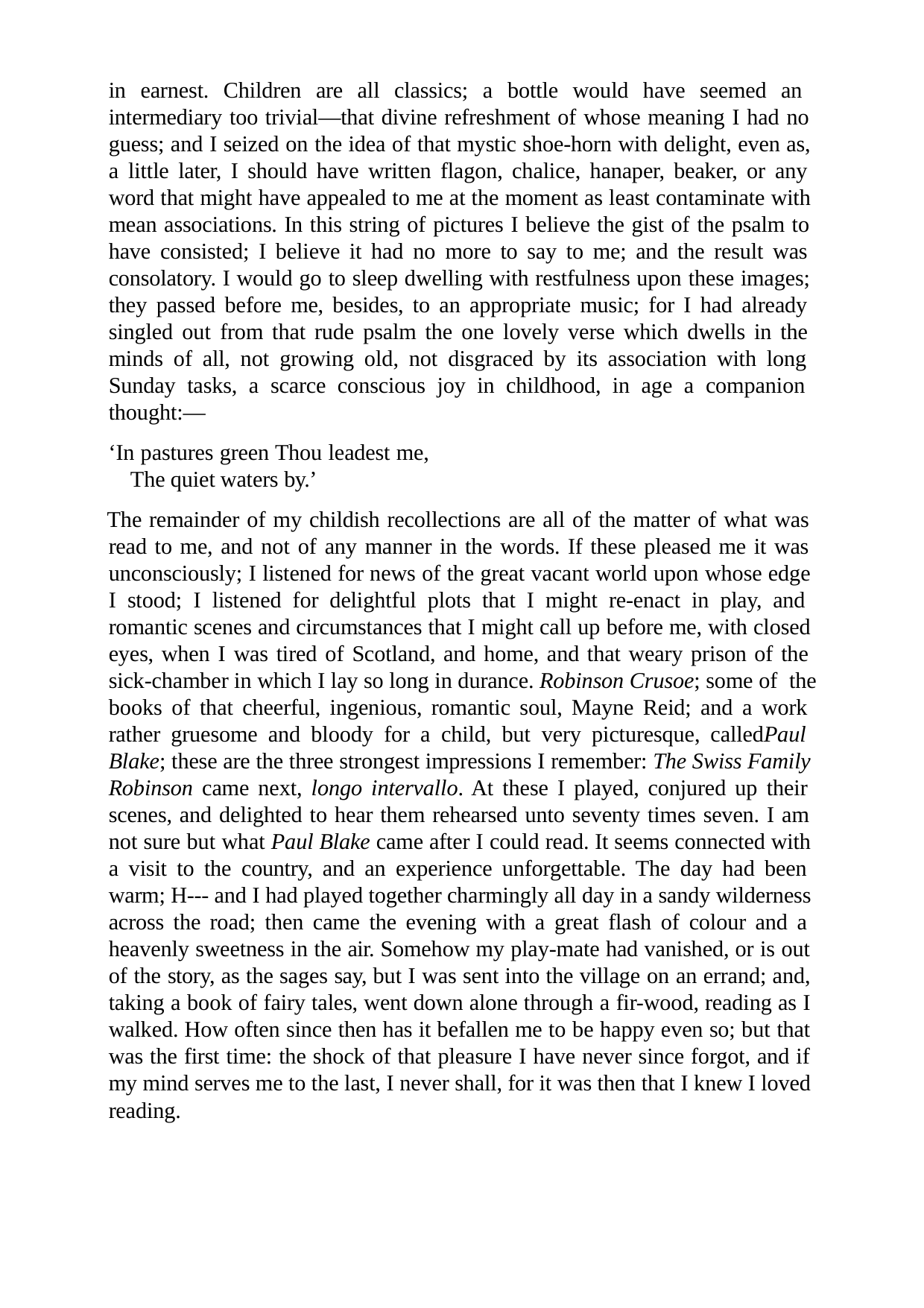

in earnest. Children are all classics; a bottle would have seemed an  intermediary too trivial—that divine refreshment of whose meaning I had no  guess; and I seized on the idea of that mystic shoe-horn with delight, even as,  a little later, I should have written flagon, chalice, hanaper, beaker, or any  word that might have appealed to me at the moment as least contaminate with  mean associations. In this string of pictures I believe the gist of the psalm to  have consisted; I believe it had no more to say to me; and the result was  consolatory. I would go to sleep dwelling with restfulness upon these images;  they passed before me, besides, to an appropriate music; for I had already  singled out from that rude psalm the one lovely verse which dwells in the  minds of all, not growing old, not disgraced by its association with long  Sunday tasks, a scarce conscious joy in childhood, in age a companion  thought:—
‘In pastures green Thou leadest me,  The quiet waters by.’
The remainder of my childish recollections are all of the matter of what was  read to me, and not of any manner in the words. If these pleased me it was  unconsciously; I listened for news of the great vacant world upon whose edge  I stood; I listened for delightful plots that I might re-enact in play, and  romantic scenes and circumstances that I might call up before me, with closed  eyes, when I was tired of Scotland, and home, and that weary prison of the  sick-chamber in which I lay so long in durance. Robinson Crusoe; some of  the books of that cheerful, ingenious, romantic soul, Mayne Reid; and a work  rather gruesome and bloody for a child, but very picturesque, calledPaul  Blake; these are the three strongest impressions I remember: The Swiss Family  Robinson came next, longo intervallo. At these I played, conjured up their  scenes, and delighted to hear them rehearsed unto seventy times seven. I am  not sure but what Paul Blake came after I could read. It seems connected with  a visit to the country, and an experience unforgettable. The day had been  warm; H--- and I had played together charmingly all day in a sandy wilderness  across the road; then came the evening with a great flash of colour and a  heavenly sweetness in the air. Somehow my play-mate had vanished, or is out  of the story, as the sages say, but I was sent into the village on an errand; and,  taking a book of fairy tales, went down alone through a fir-wood, reading as I  walked. How often since then has it befallen me to be happy even so; but that  was the first time: the shock of that pleasure I have never since forgot, and if  my mind serves me to the last, I never shall, for it was then that I knew I loved  reading.